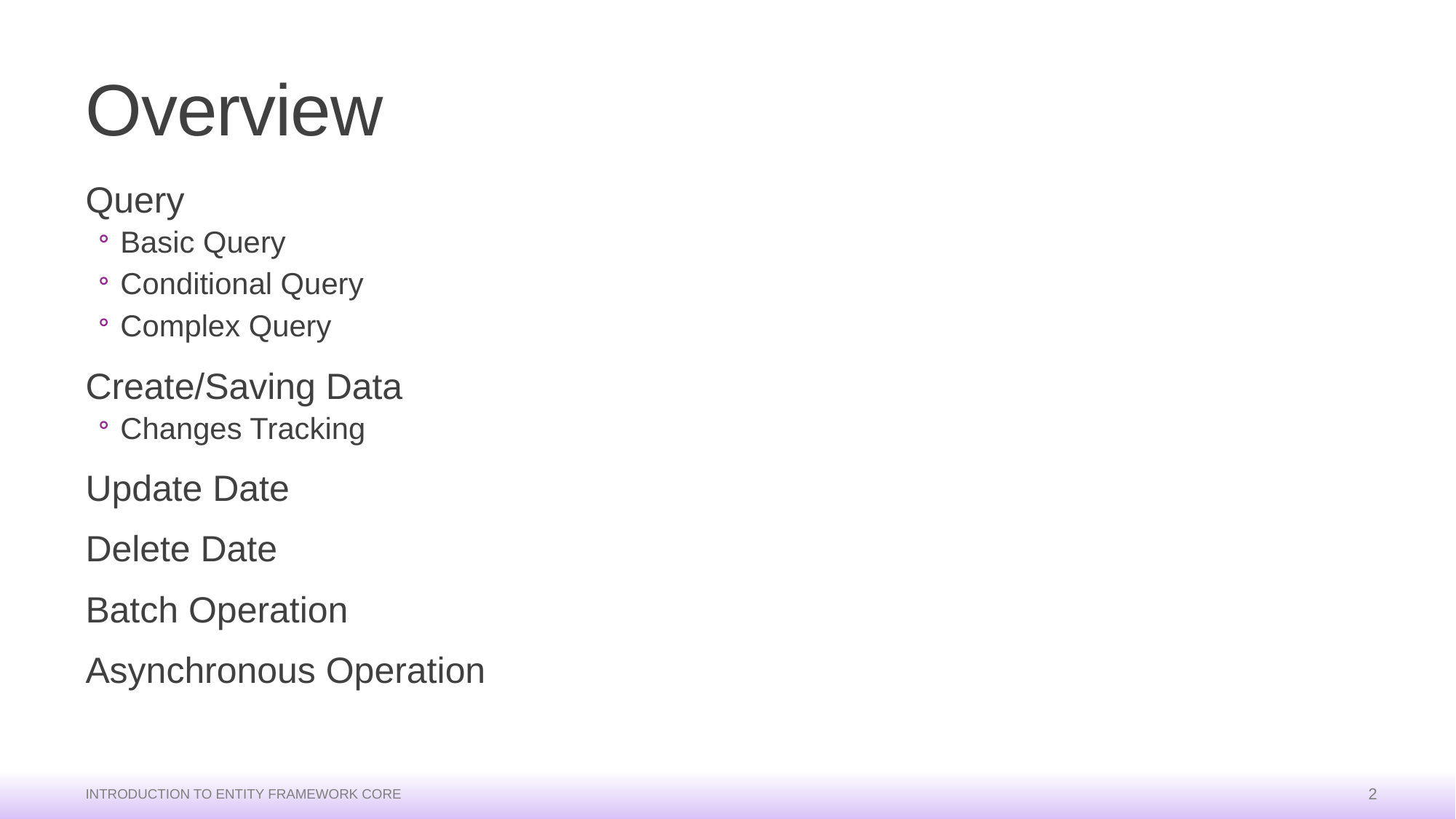

# Overview
Query
Basic Query
Conditional Query
Complex Query
Create/Saving Data
Changes Tracking
Update Date
Delete Date
Batch Operation
Asynchronous Operation
Introduction to Entity Framework Core
2